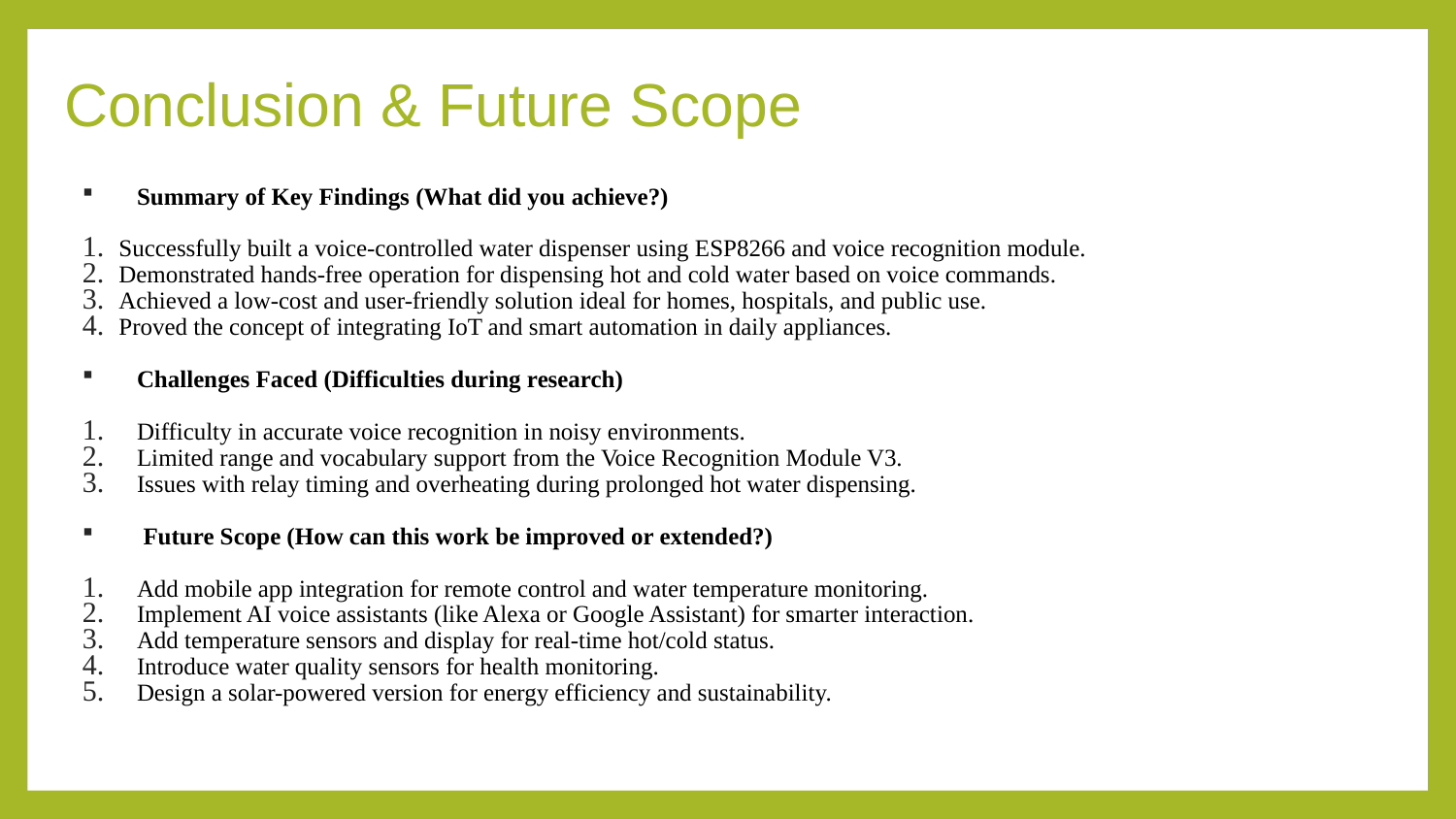

# Conclusion & Future Scope
Summary of Key Findings (What did you achieve?)

Successfully built a voice-controlled water dispenser using ESP8266 and voice recognition module.
Demonstrated hands-free operation for dispensing hot and cold water based on voice commands.
Achieved a low-cost and user-friendly solution ideal for homes, hospitals, and public use.
Proved the concept of integrating IoT and smart automation in daily appliances.

Challenges Faced (Difficulties during research)

Difficulty in accurate voice recognition in noisy environments.
Limited range and vocabulary support from the Voice Recognition Module V3.
Issues with relay timing and overheating during prolonged hot water dispensing.

 Future Scope (How can this work be improved or extended?)

Add mobile app integration for remote control and water temperature monitoring.
Implement AI voice assistants (like Alexa or Google Assistant) for smarter interaction.
Add temperature sensors and display for real-time hot/cold status.
Introduce water quality sensors for health monitoring.
Design a solar-powered version for energy efficiency and sustainability.